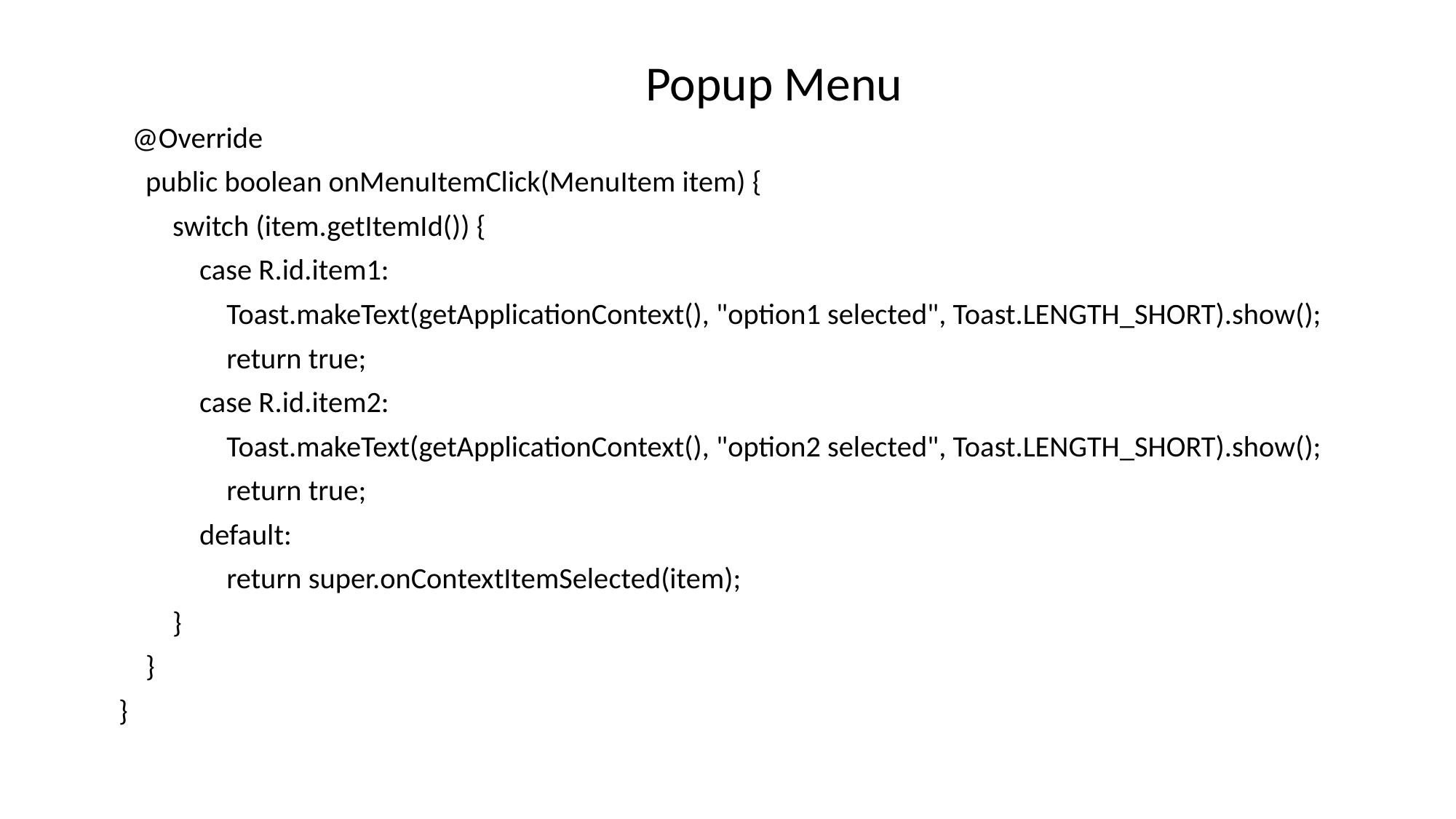

# Popup Menu
  @Override
    public boolean onMenuItemClick(MenuItem item) {
        switch (item.getItemId()) {
            case R.id.item1:
                Toast.makeText(getApplicationContext(), "option1 selected", Toast.LENGTH_SHORT).show();
                return true;
            case R.id.item2:
                Toast.makeText(getApplicationContext(), "option2 selected", Toast.LENGTH_SHORT).show();
                return true;
            default:
                return super.onContextItemSelected(item);
        }
    }
}